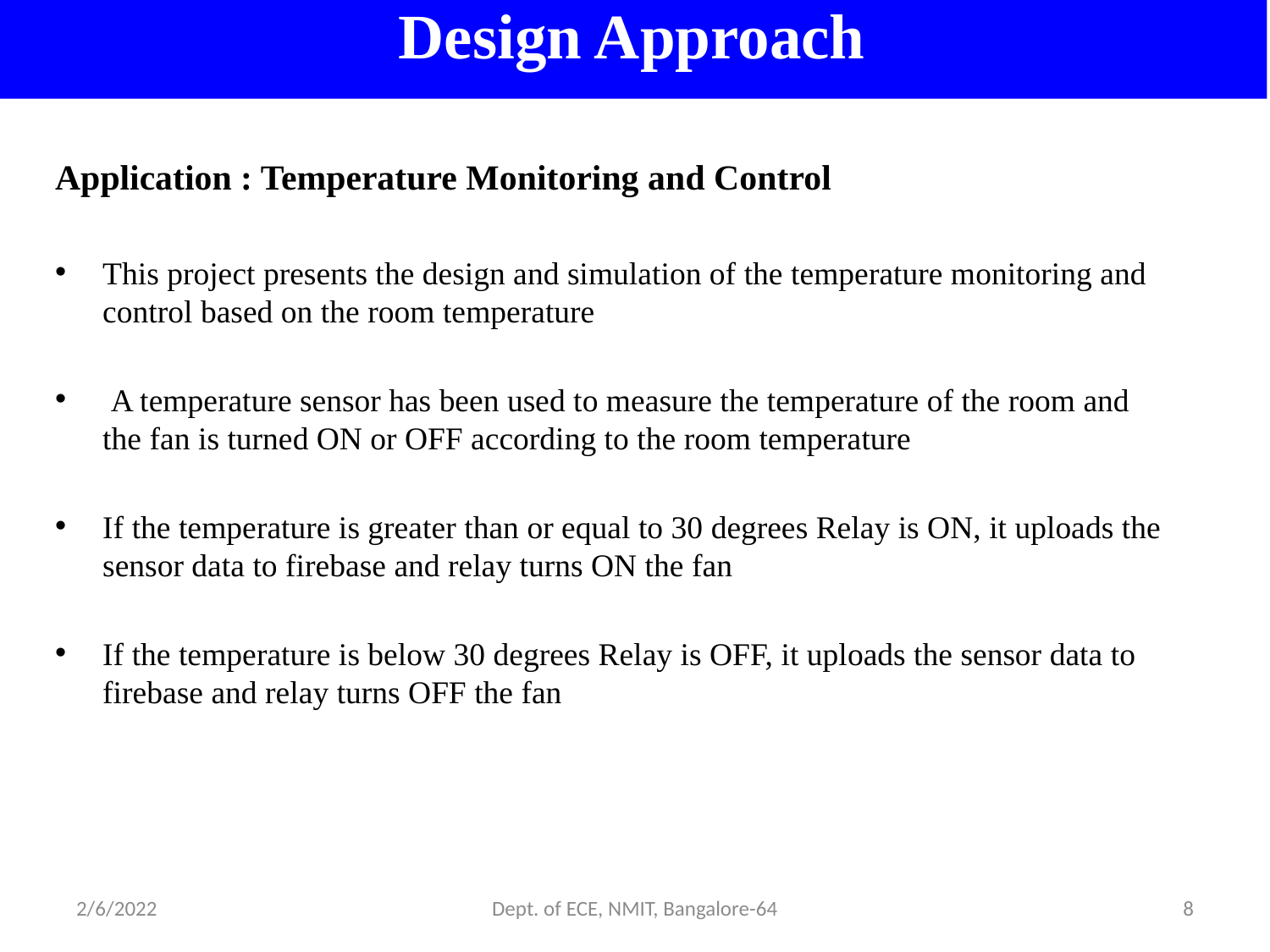

# Design Approach
Application : Temperature Monitoring and Control

This project presents the design and simulation of the temperature monitoring and control based on the room temperature

 A temperature sensor has been used to measure the temperature of the room and the fan is turned ON or OFF according to the room temperature

If the temperature is greater than or equal to 30 degrees Relay is ON, it uploads the sensor data to firebase and relay turns ON the fan

If the temperature is below 30 degrees Relay is OFF, it uploads the sensor data to firebase and relay turns OFF the fan

2/6/2022
Dept. of ECE, NMIT, Bangalore-64
8